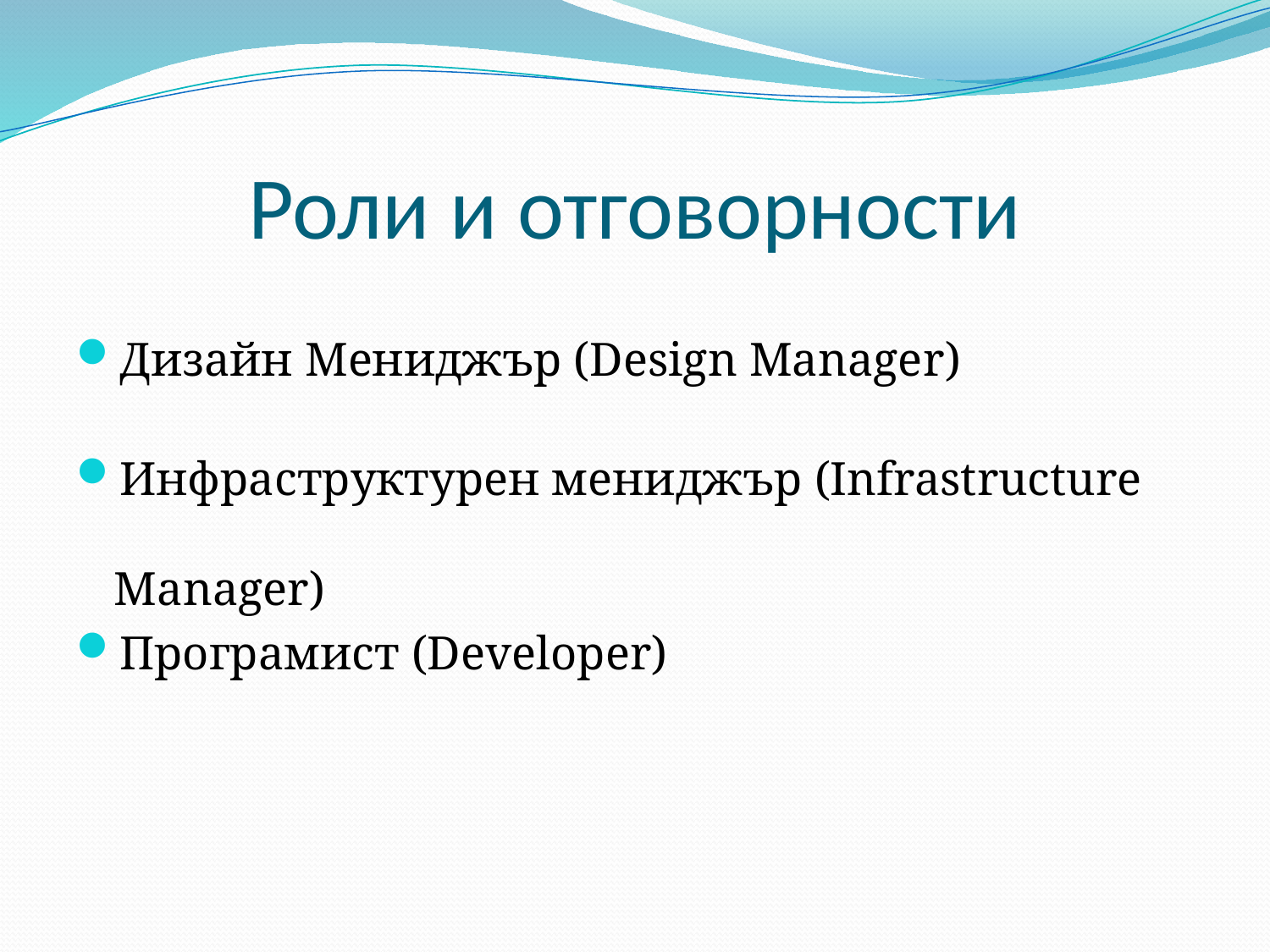

# Роли и отговорности
Дизайн Мениджър (Design Manager)
Инфраструктурен мениджър (Infrastructure Manager)
Програмист (Developer)